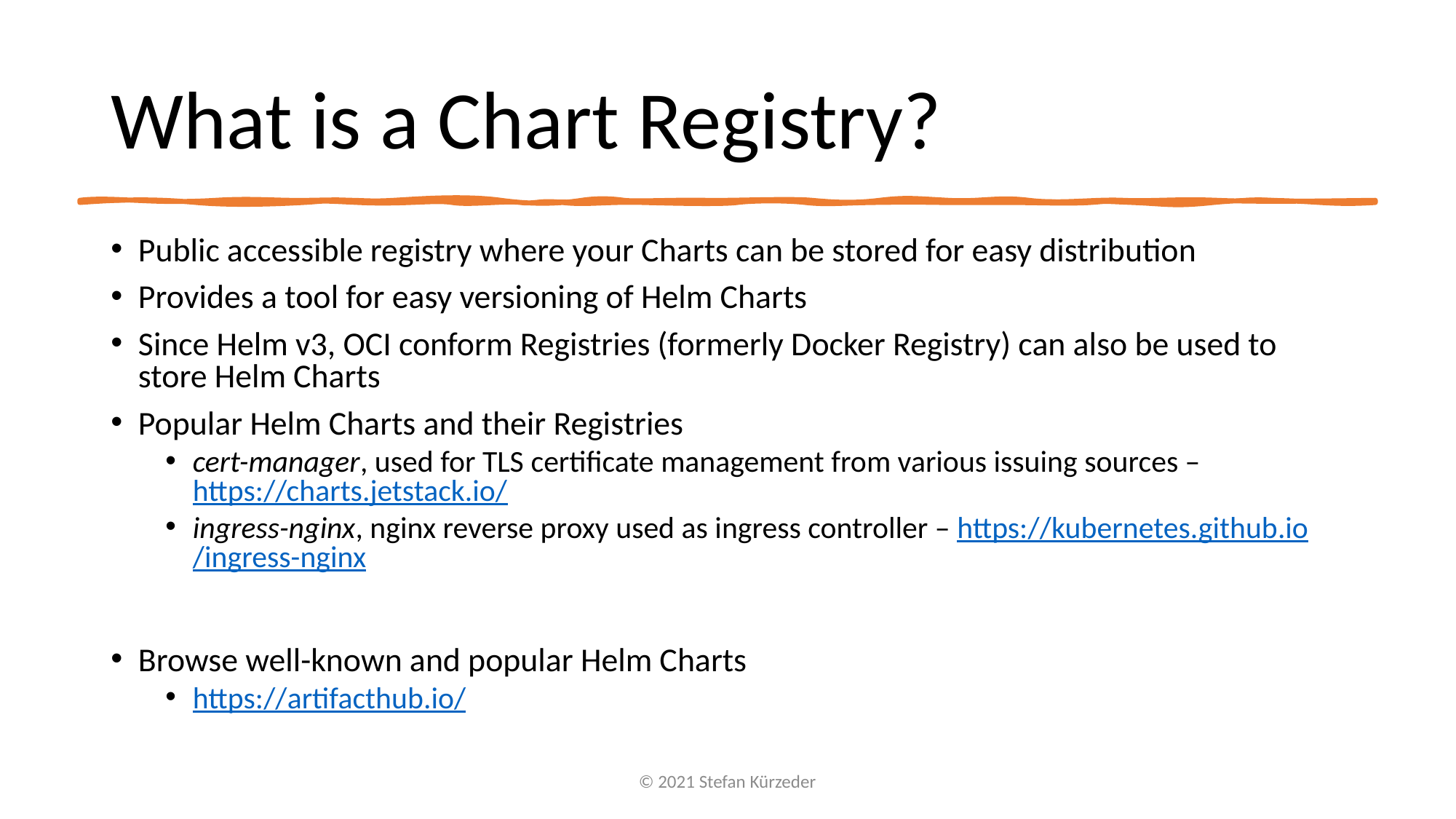

# What is a Chart Registry?

Public accessible registry where your Charts can be stored for easy distribution
Provides a tool for easy versioning of Helm Charts
Since Helm v3, OCI conform Registries (formerly Docker Registry) can also be used to store Helm Charts
Popular Helm Charts and their Registries
cert-manager, used for TLS certificate management from various issuing sources – https://charts.jetstack.io/
ingress-nginx, nginx reverse proxy used as ingress controller – https://kubernetes.github.io/ingress-nginx

Browse well-known and popular Helm Charts
https://artifacthub.io/

© 2021 Stefan Kürzeder